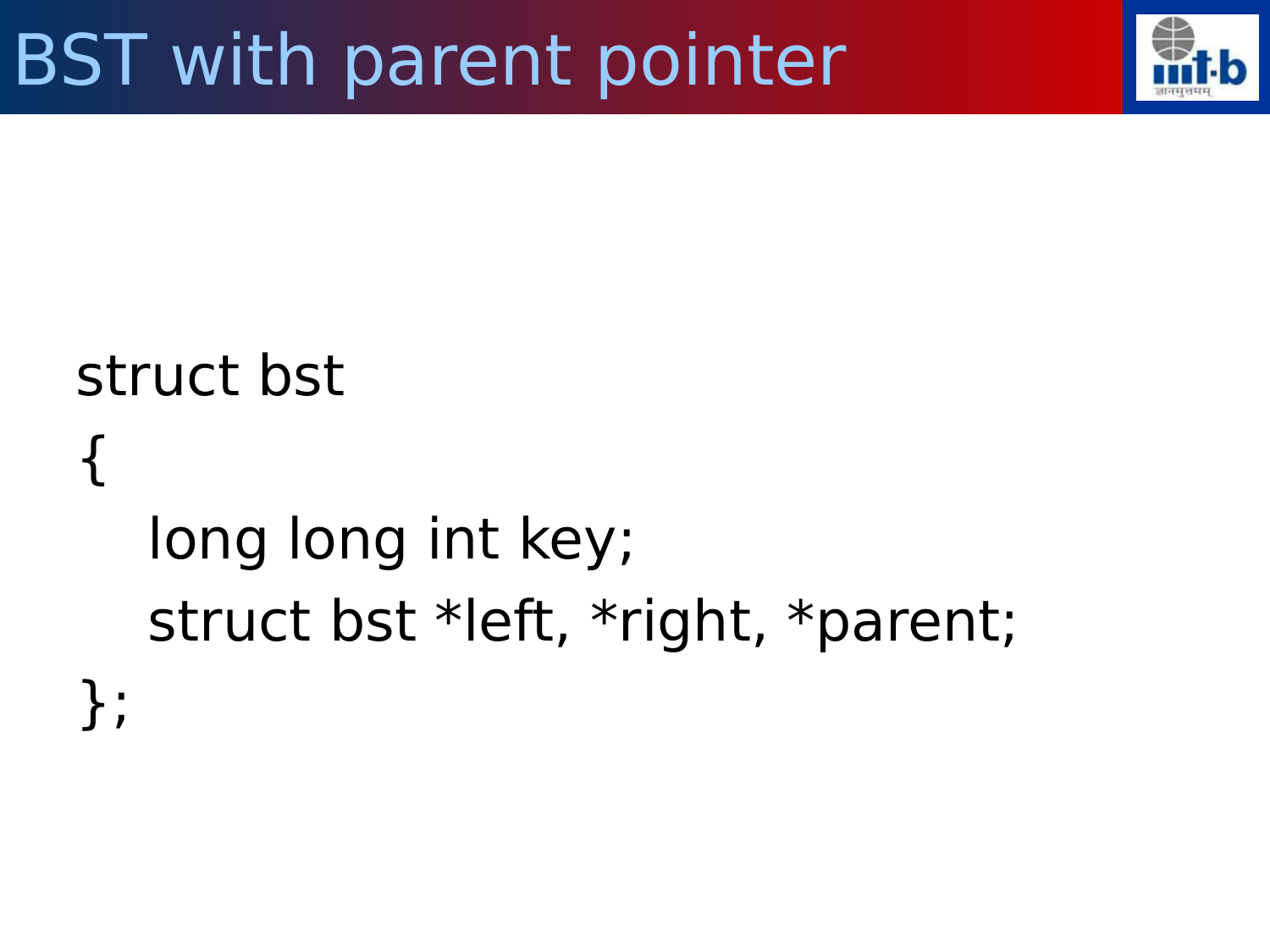

BST with parent pointer

struct bst
{
    long long int key;
    struct bst *left, *right, *parent;
};